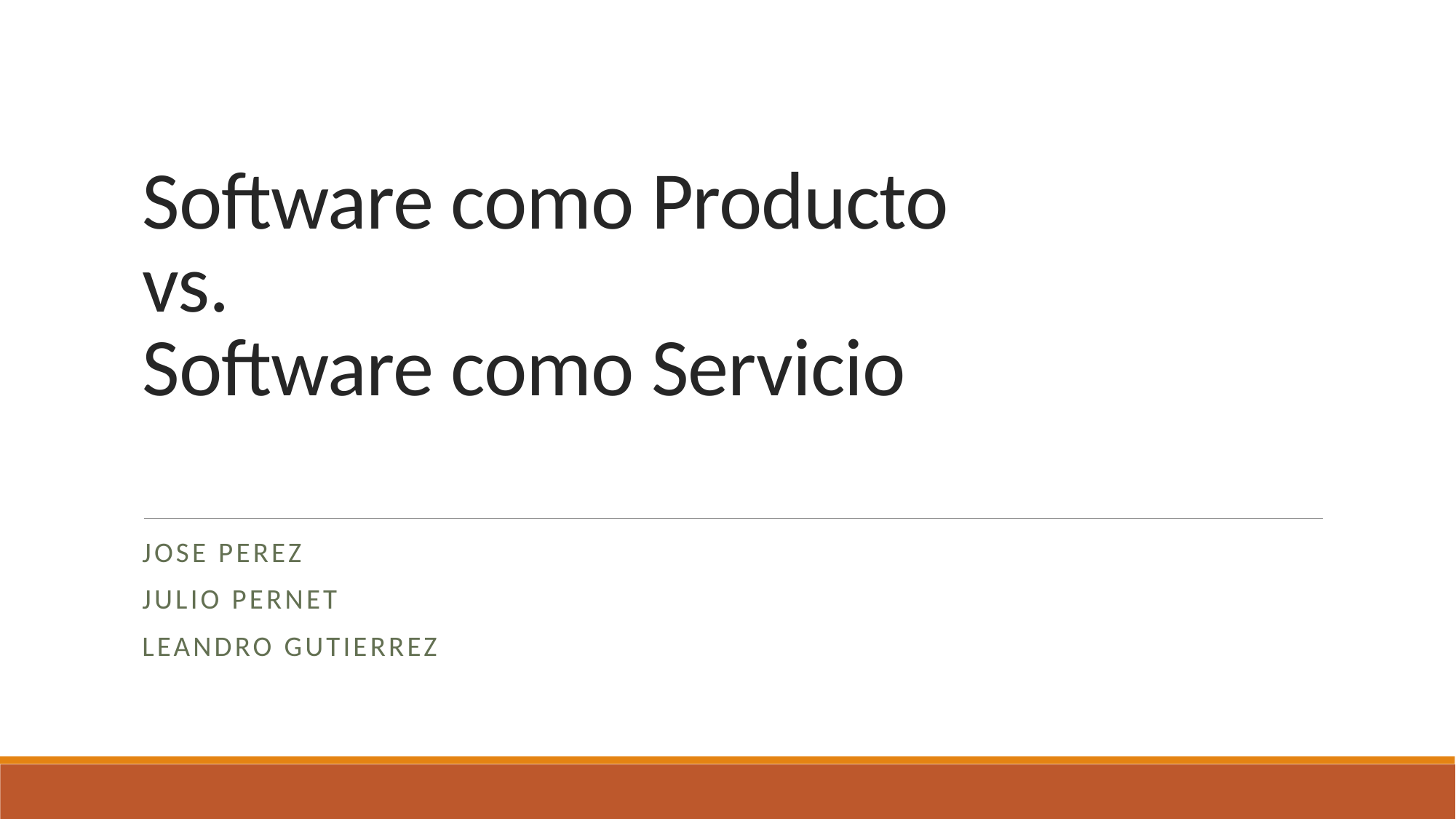

# Software como Producto vs. Software como Servicio
Jose perez
Julio pernet
Leandro gutierrez